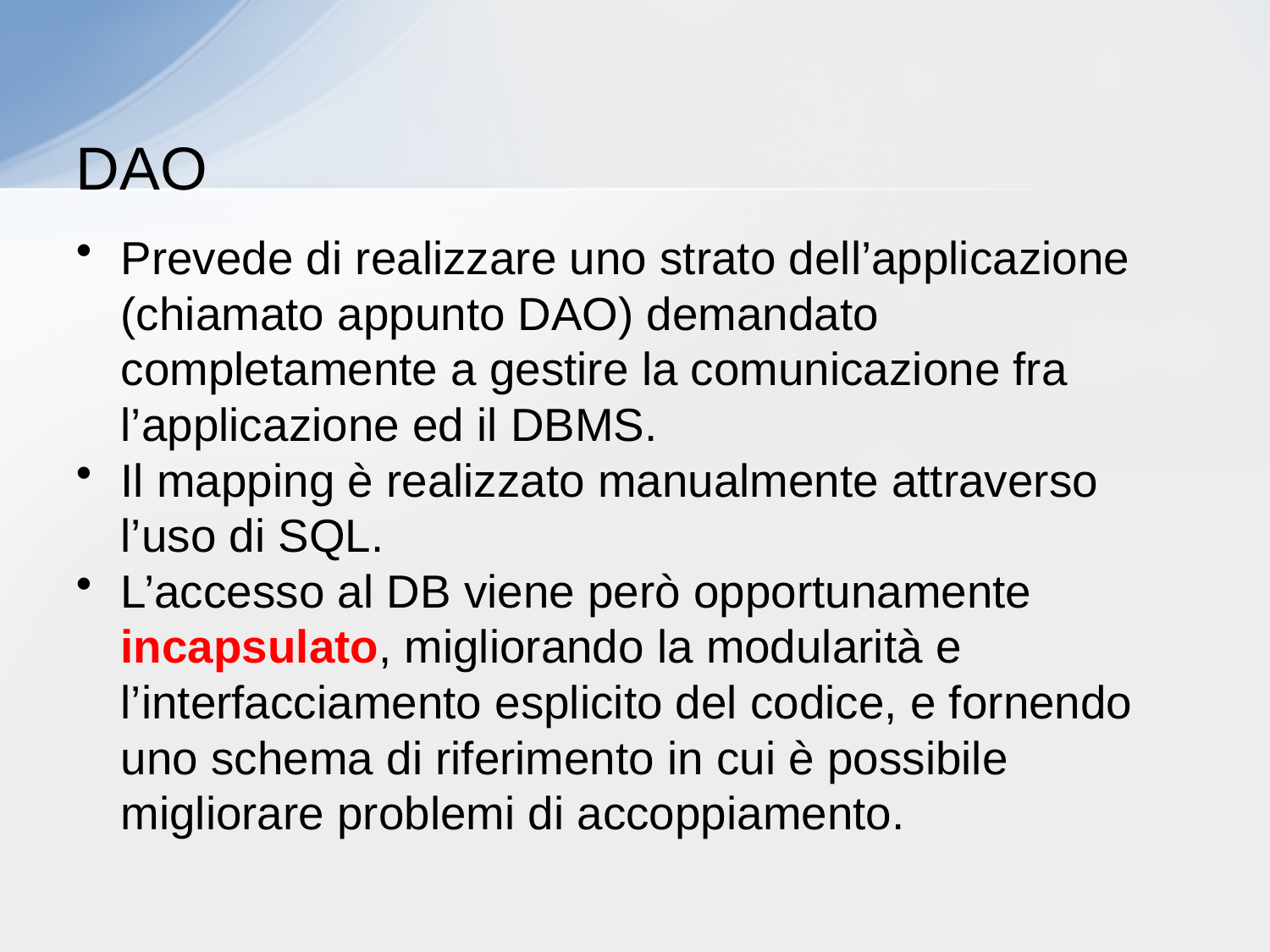

# DAO
Prevede di realizzare uno strato dell’applicazione (chiamato appunto DAO) demandato completamente a gestire la comunicazione fra l’applicazione ed il DBMS.
Il mapping è realizzato manualmente attraverso l’uso di SQL.
L’accesso al DB viene però opportunamente incapsulato, migliorando la modularità e l’interfacciamento esplicito del codice, e fornendo uno schema di riferimento in cui è possibile migliorare problemi di accoppiamento.